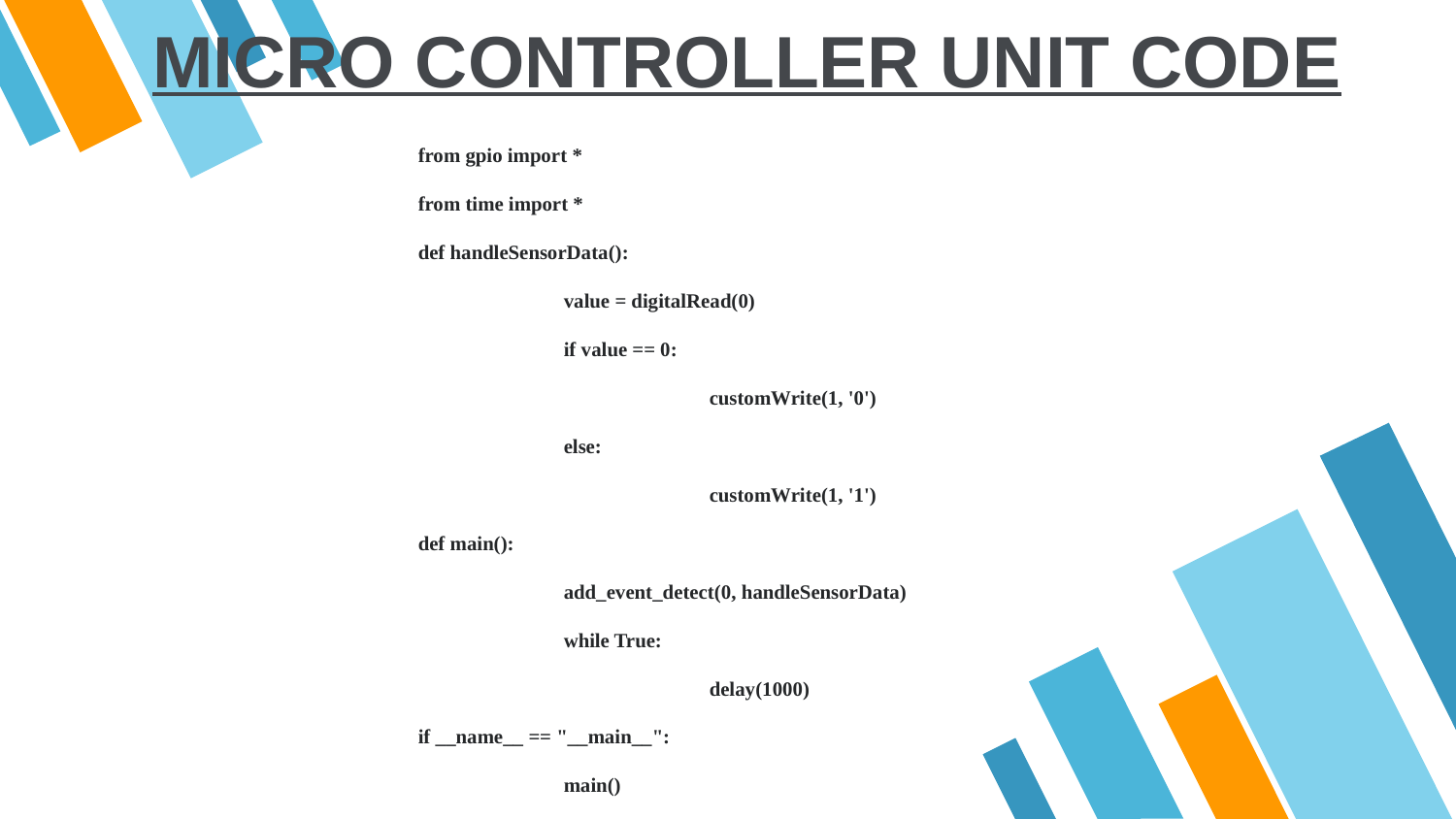

14
 MICRO CONTROLLER UNIT CODE
from gpio import *
from time import *
def handleSensorData():
	value = digitalRead(0)
	if value == 0:
		customWrite(1, '0')
	else:
		customWrite(1, '1')
def main():
	add_event_detect(0, handleSensorData)
	while True:
		delay(1000)
if __name__ == "__main__":
	main()